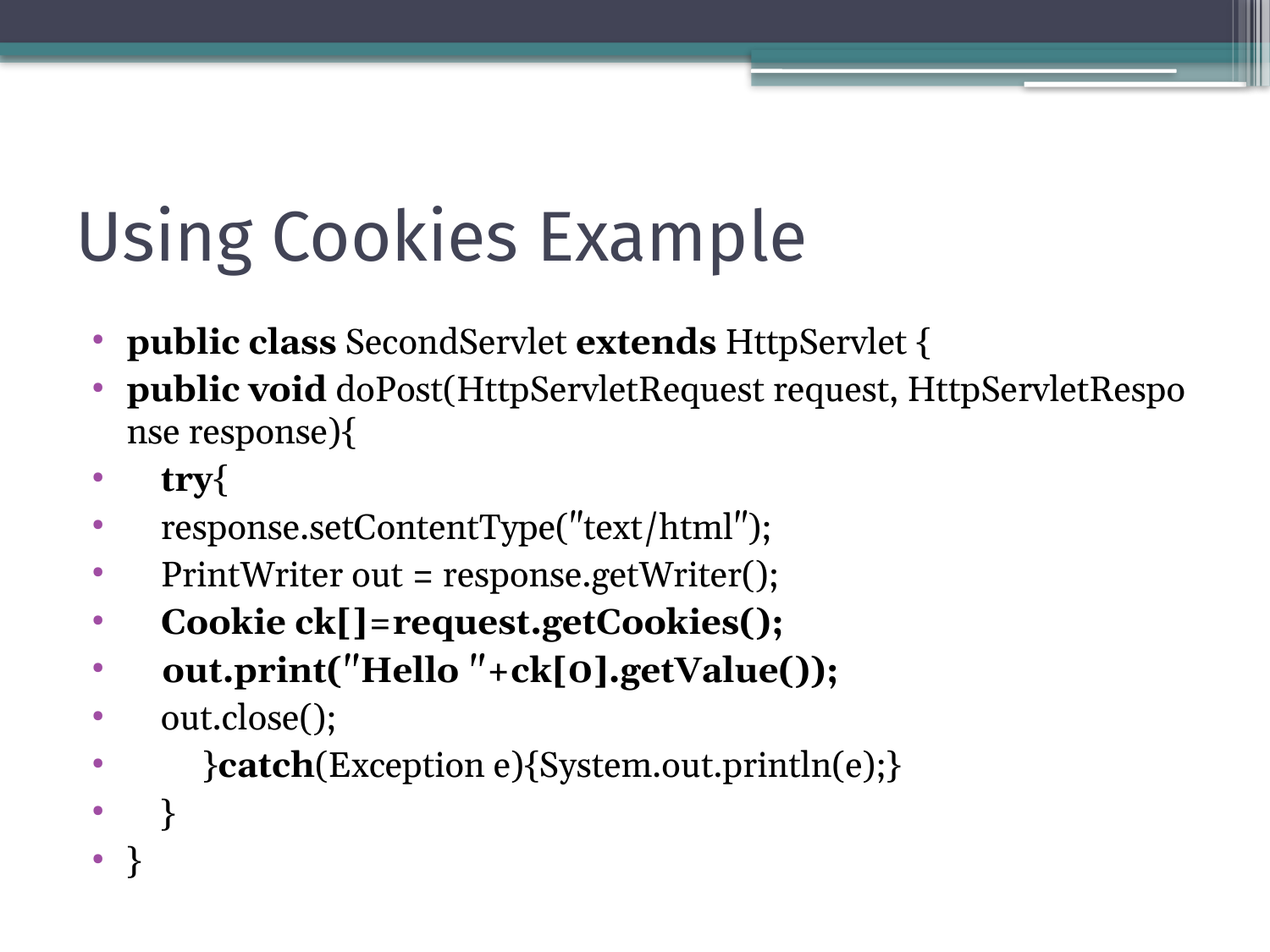

# Using Cookies Example
public class SecondServlet extends HttpServlet {
public void doPost(HttpServletRequest request, HttpServletResponse response){
    try{
    response.setContentType("text/html");
    PrintWriter out = response.getWriter();
    Cookie ck[]=request.getCookies();
    out.print("Hello "+ck[0].getValue());
    out.close();
         }catch(Exception e){System.out.println(e);}
    }
}